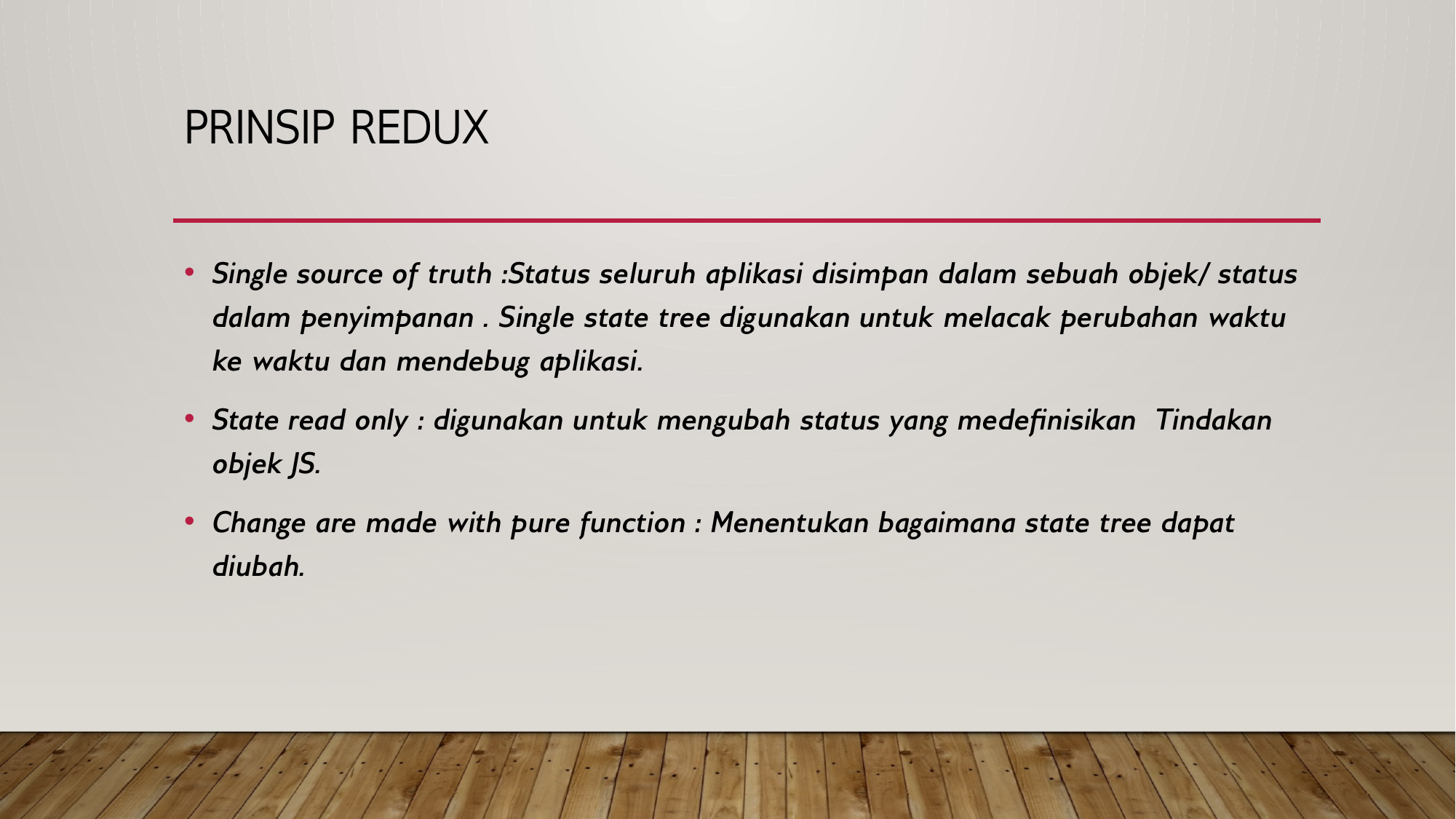

# Prinsip redux
Single source of truth :Status seluruh aplikasi disimpan dalam sebuah objek/ status dalam penyimpanan . Single state tree digunakan untuk melacak perubahan waktu ke waktu dan mendebug aplikasi.
State read only : digunakan untuk mengubah status yang medefinisikan  Tindakan objek JS.
Change are made with pure function : Menentukan bagaimana state tree dapat diubah.